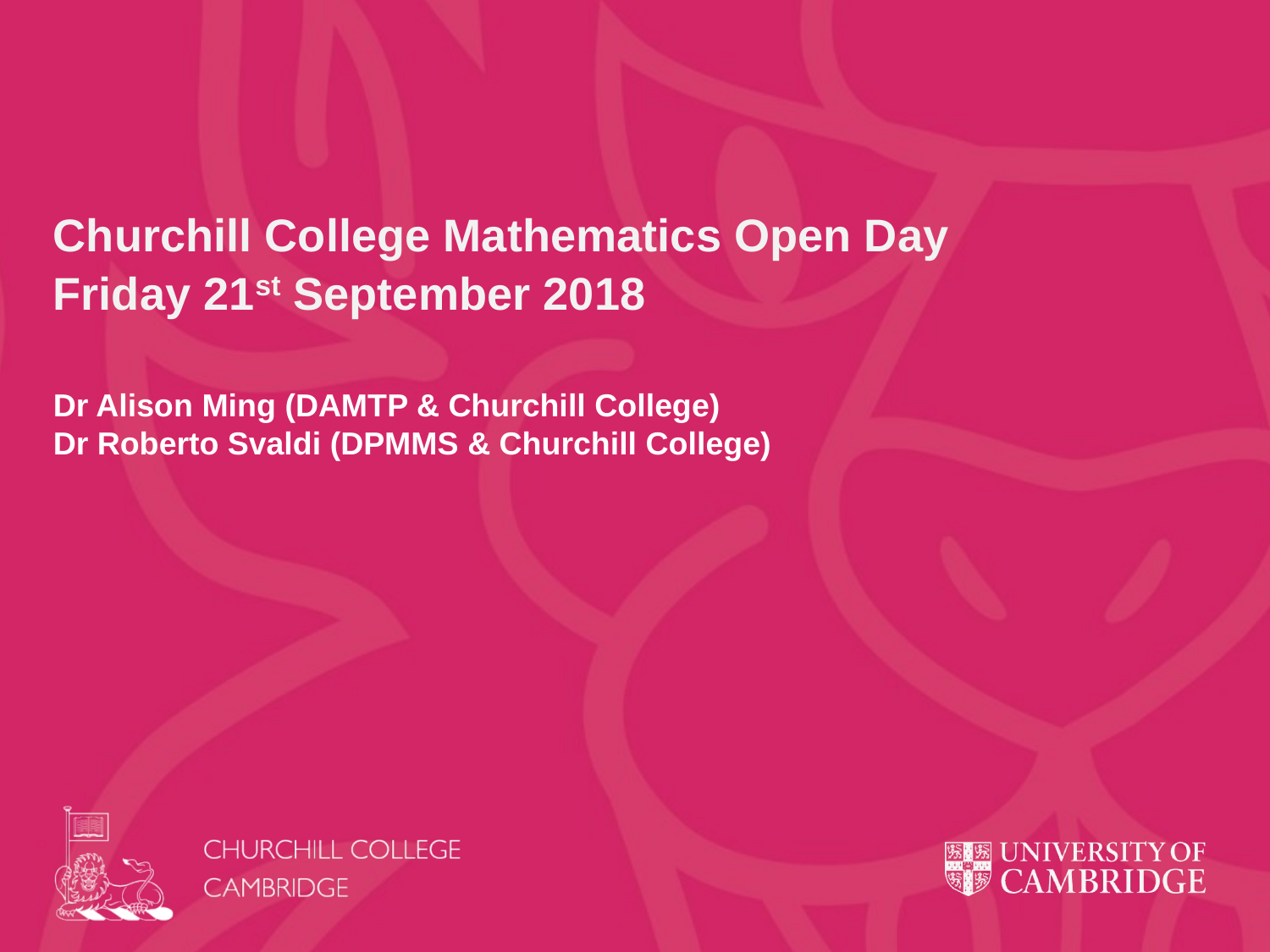

Churchill College Mathematics Open Day
Friday 21st September 2018

Dr Alison Ming (DAMTP & Churchill College)
Dr Roberto Svaldi (DPMMS & Churchill College)